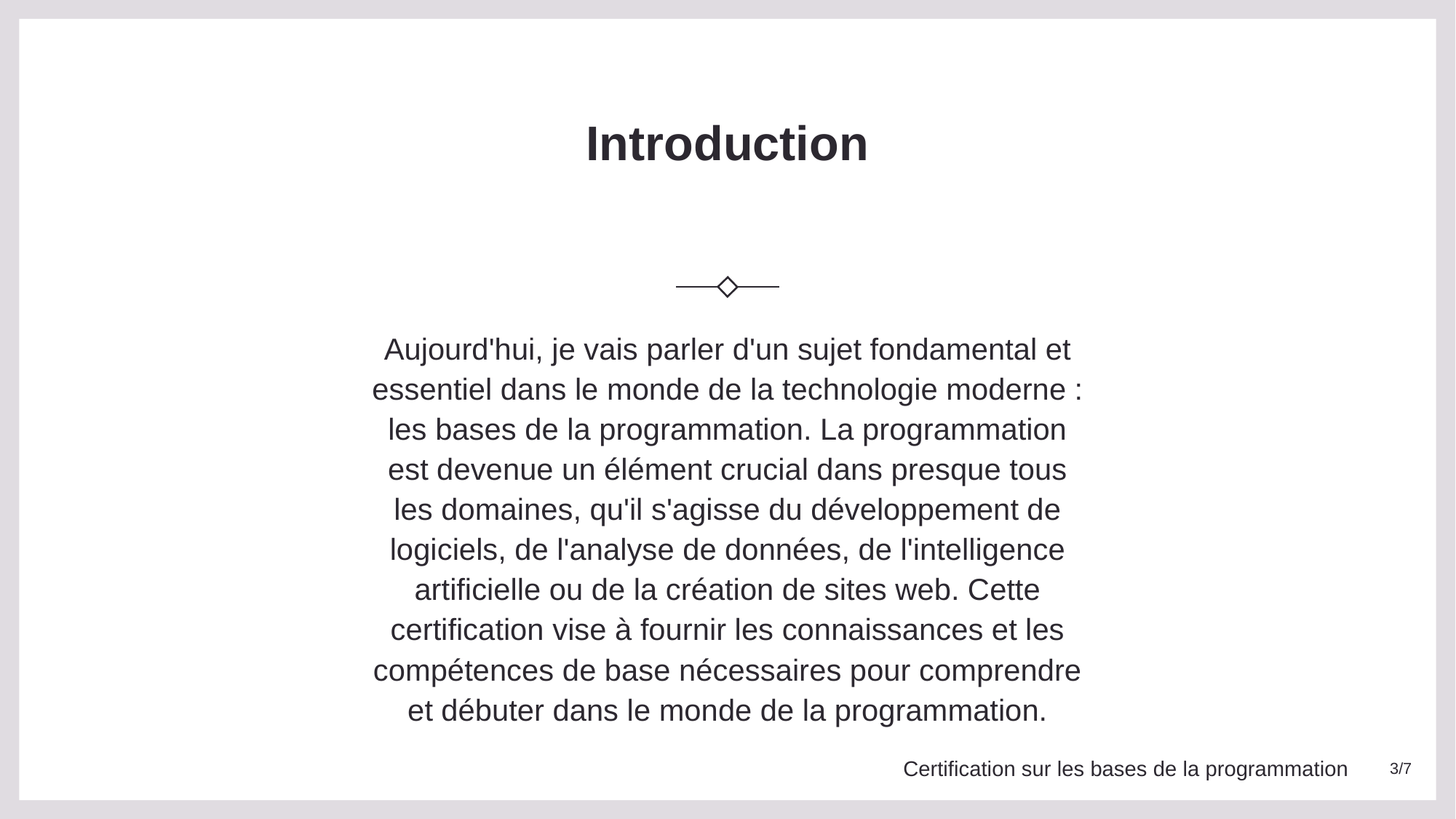

# Introduction

Aujourd'hui, je vais parler d'un sujet fondamental et essentiel dans le monde de la technologie moderne : les bases de la programmation. La programmation est devenue un élément crucial dans presque tous les domaines, qu'il s'agisse du développement de logiciels, de l'analyse de données, de l'intelligence artificielle ou de la création de sites web. Cette certification vise à fournir les connaissances et les compétences de base nécessaires pour comprendre et débuter dans le monde de la programmation.
3/7
Certification sur les bases de la programmation